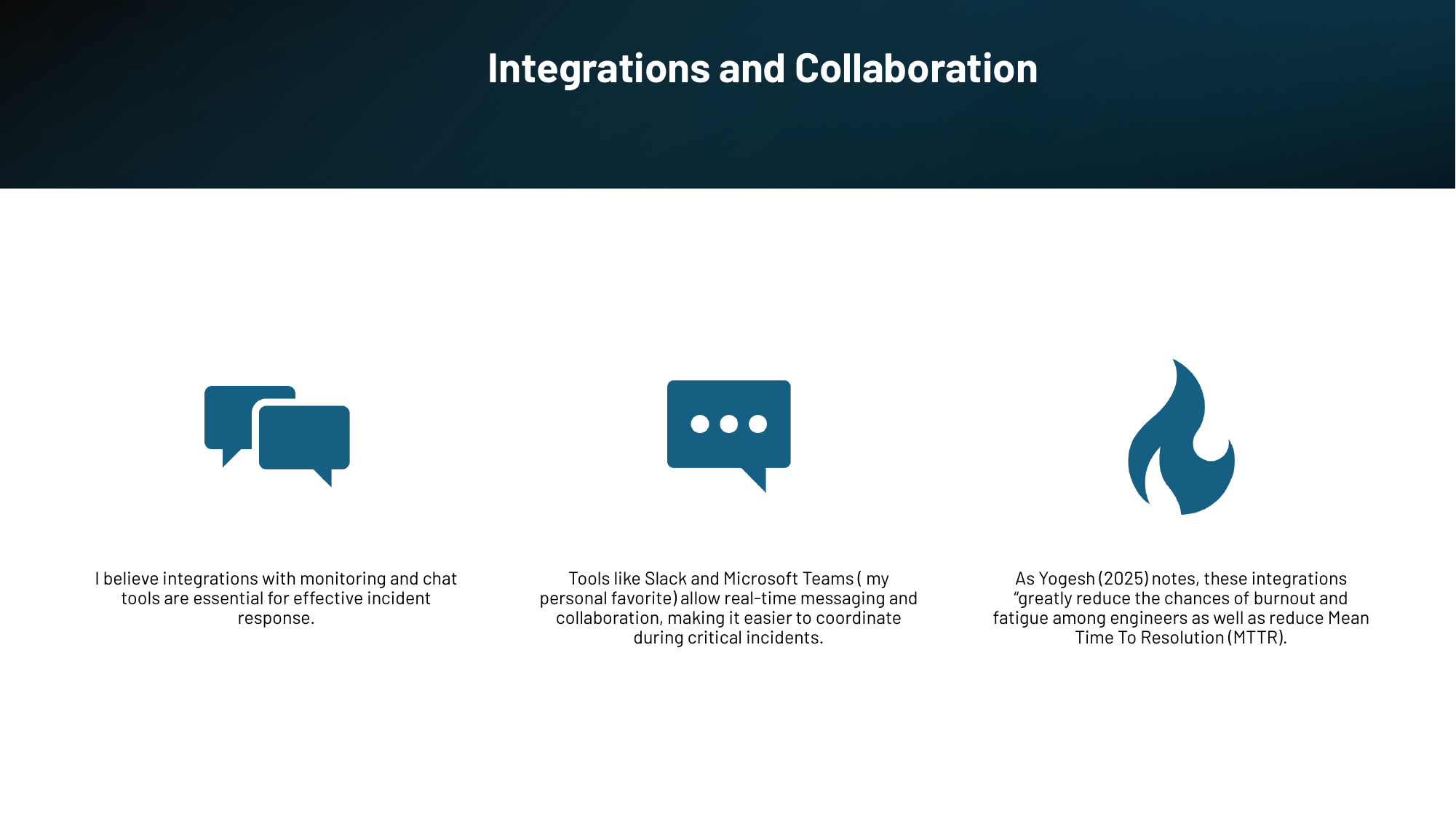

# Integrations and Collaboration
I believe integrations with monitoring and chat tools are essential for effective incident response.
Tools like Slack and Microsoft Teams ( my personal favorite) allow real-time messaging and collaboration, making it easier to coordinate during critical incidents.
As Yogesh (2025) notes, these integrations “greatly reduce the chances of burnout and fatigue among engineers as well as reduce Mean Time To Resolution (MTTR).